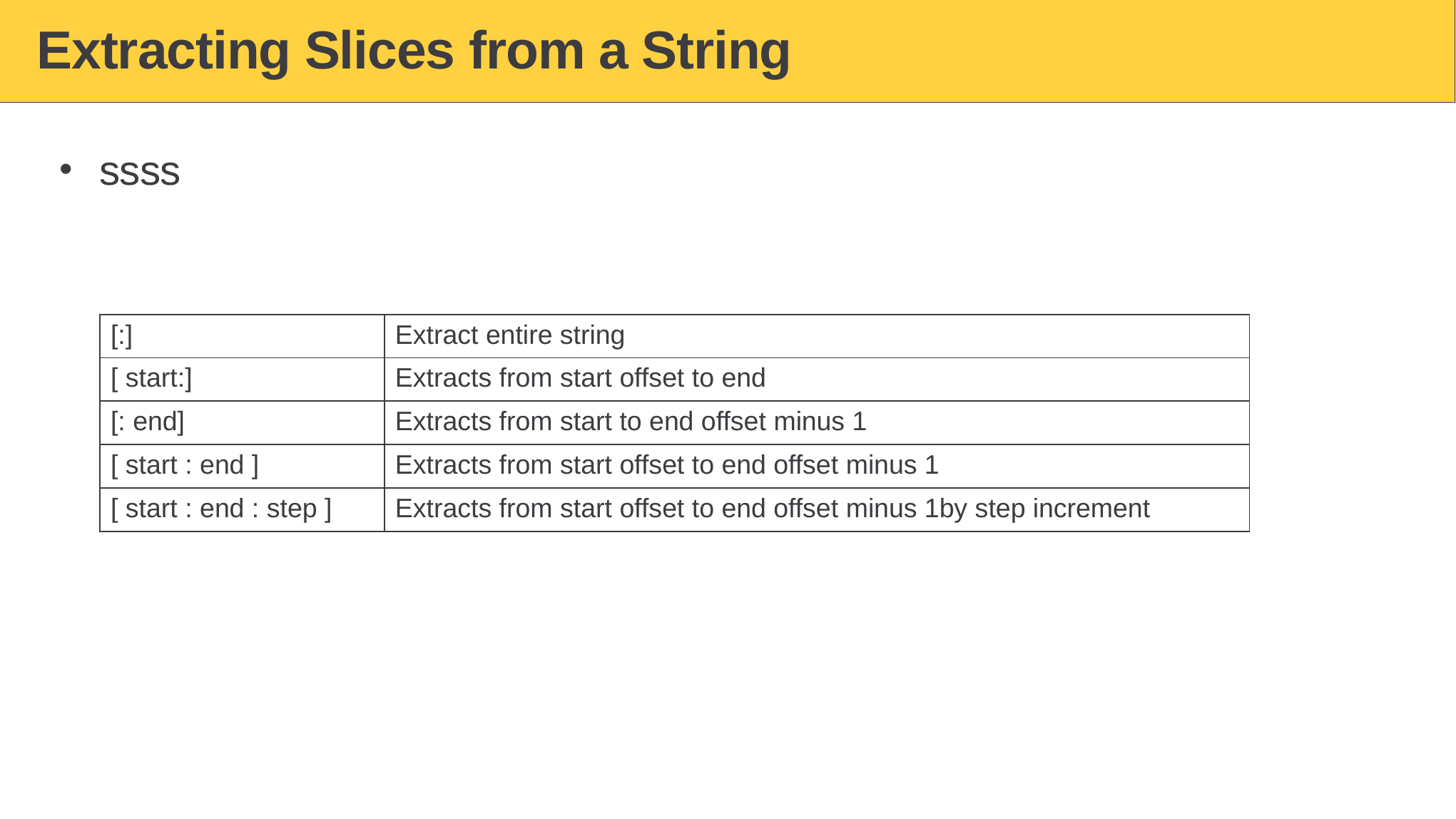

# Extracting Slices from a String
ssss
| [:] | Extract entire string |
| --- | --- |
| [ start:] | Extracts from start offset to end |
| [: end] | Extracts from start to end offset minus 1 |
| [ start : end ] | Extracts from start offset to end offset minus 1 |
| [ start : end : step ] | Extracts from start offset to end offset minus 1by step increment |